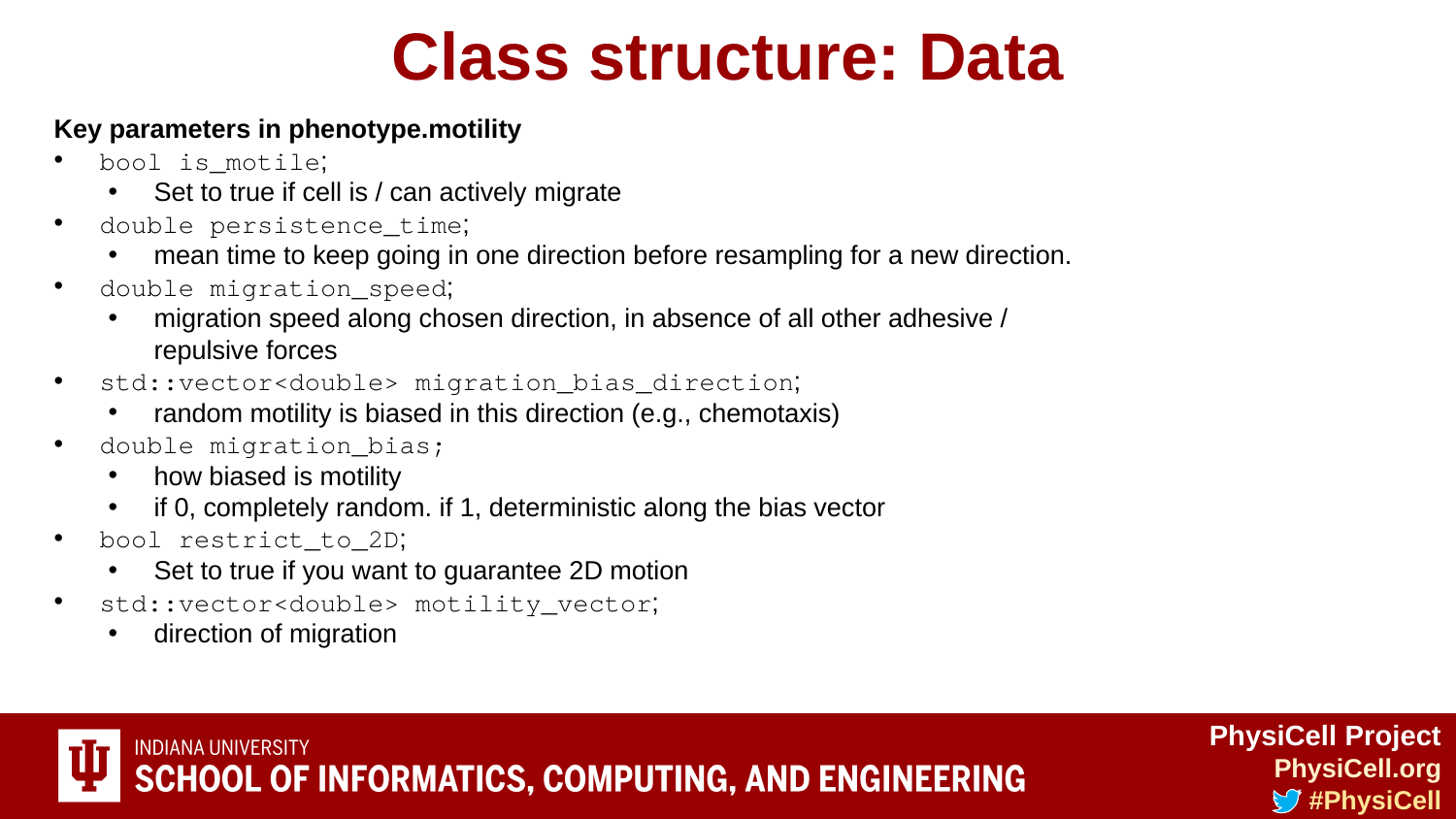

# Class structure: Data
Key parameters in phenotype.motility
bool is_motile;
Set to true if cell is / can actively migrate
double persistence_time;
mean time to keep going in one direction before resampling for a new direction.
double migration_speed;
migration speed along chosen direction, in absence of all other adhesive / repulsive forces
std::vector<double> migration_bias_direction;
random motility is biased in this direction (e.g., chemotaxis)
double migration_bias;
how biased is motility
if 0, completely random. if 1, deterministic along the bias vector
bool restrict_to_2D;
Set to true if you want to guarantee 2D motion
std::vector<double> motility_vector;
direction of migration